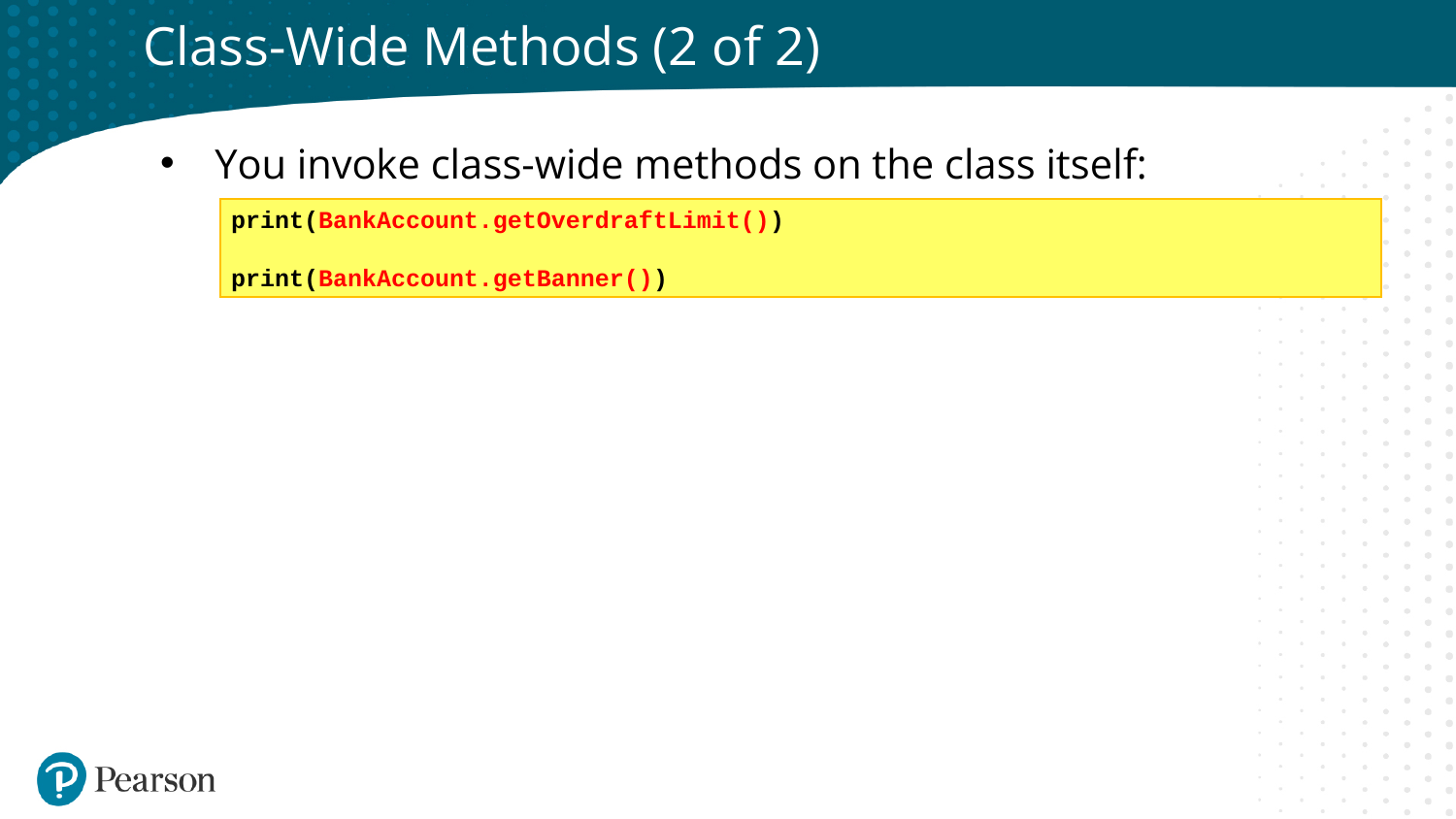

# Class-Wide Methods (2 of 2)
You invoke class-wide methods on the class itself:
print(BankAccount.getOverdraftLimit())

print(BankAccount.getBanner())